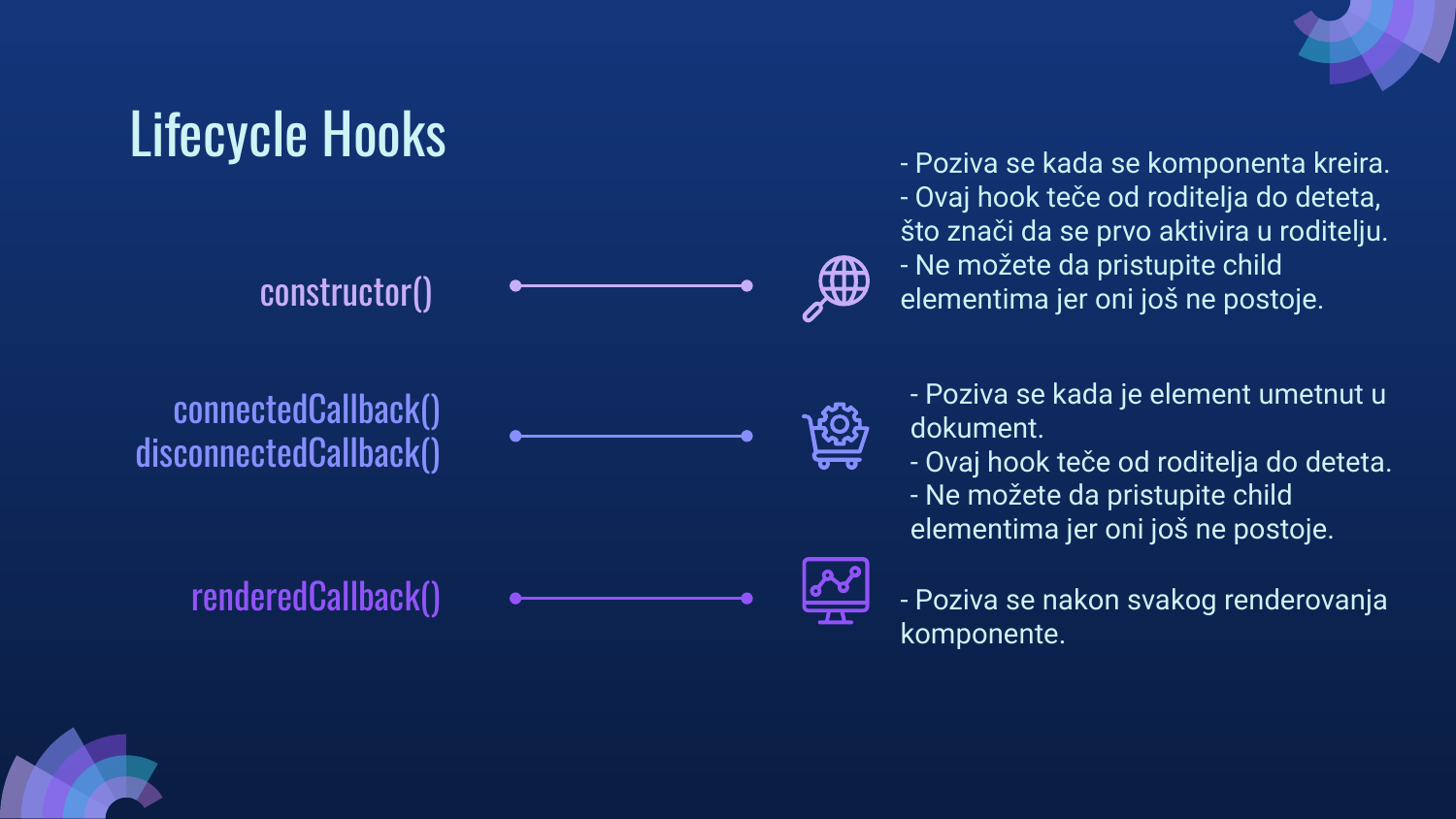

# Lifecycle Hooks
- Poziva se kada se komponenta kreira.
- Ovaj hook teče od roditelja do deteta, što znači da se prvo aktivira u roditelju.
- Ne možete da pristupite child elementima jer oni još ne postoje.
constructor()

- Poziva se kada je element umetnut u
dokument.
- Ovaj hook teče od roditelja do deteta.
- Ne možete da pristupite child
elementima jer oni još ne postoje.
connectedCallback()
disconnectedCallback()

renderedCallback()
- Poziva se nakon svakog renderovanja komponente.